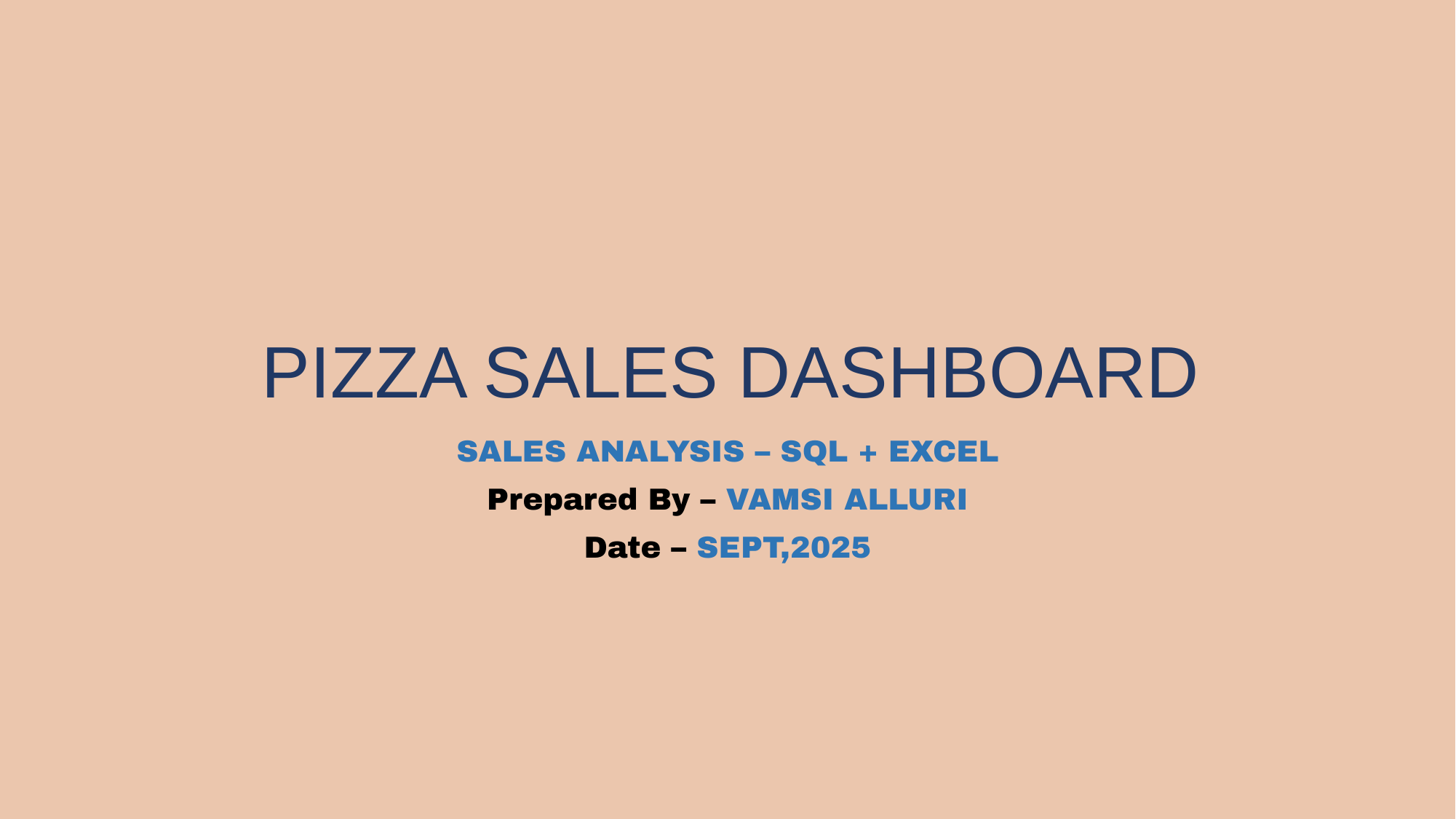

# PIZZA SALES DASHBOARD
SALES ANALYSIS – SQL + EXCEL
Prepared By – VAMSI ALLURI
Date – SEPT,2025